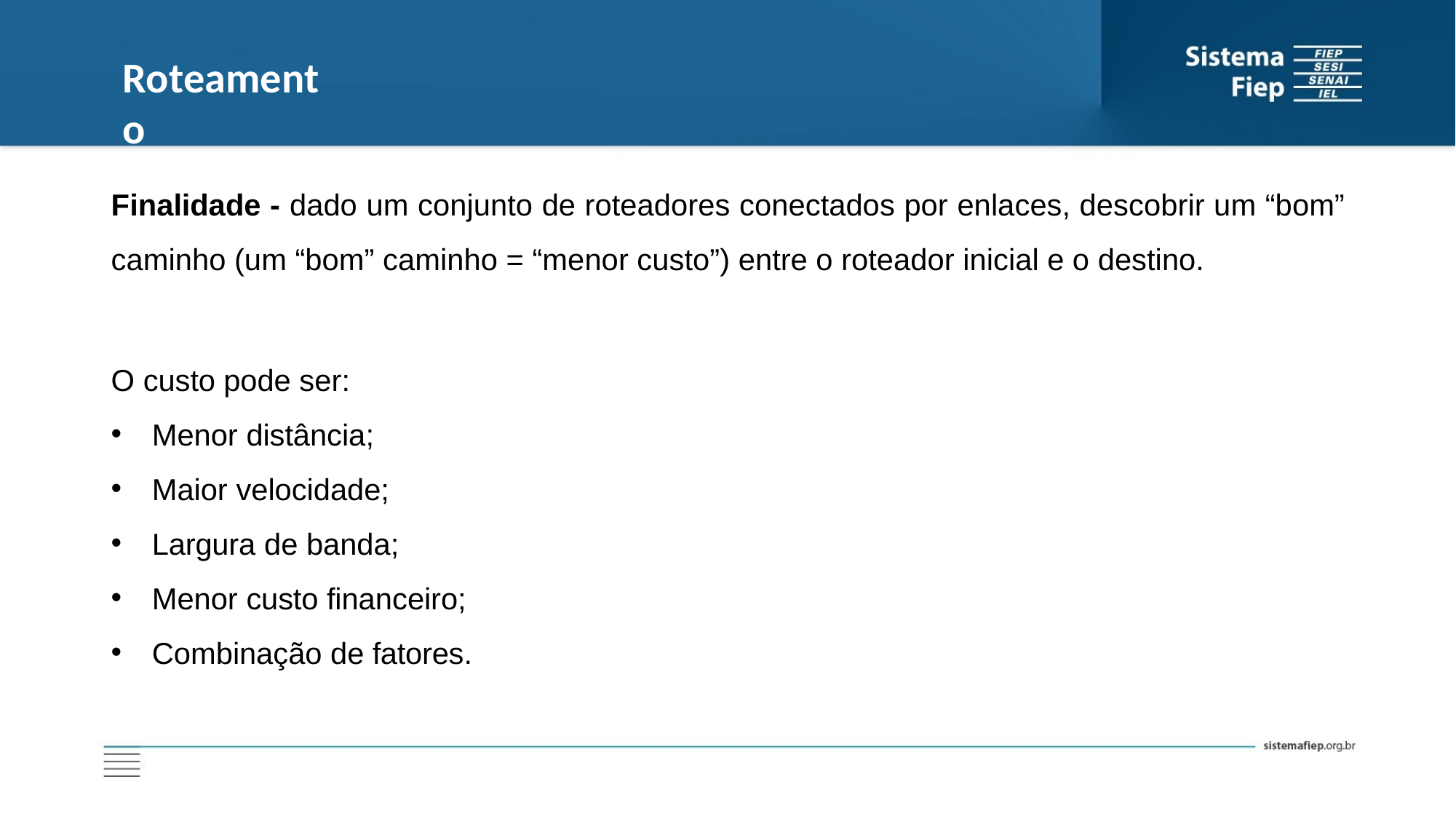

# Roteamento
Finalidade - dado um conjunto de roteadores conectados por enlaces, descobrir um “bom”  caminho (um “bom” caminho = “menor custo”) entre o roteador inicial e o destino.

O custo pode ser:
Menor distância;
Maior velocidade;
Largura de banda;
Menor custo financeiro;
Combinação de fatores.